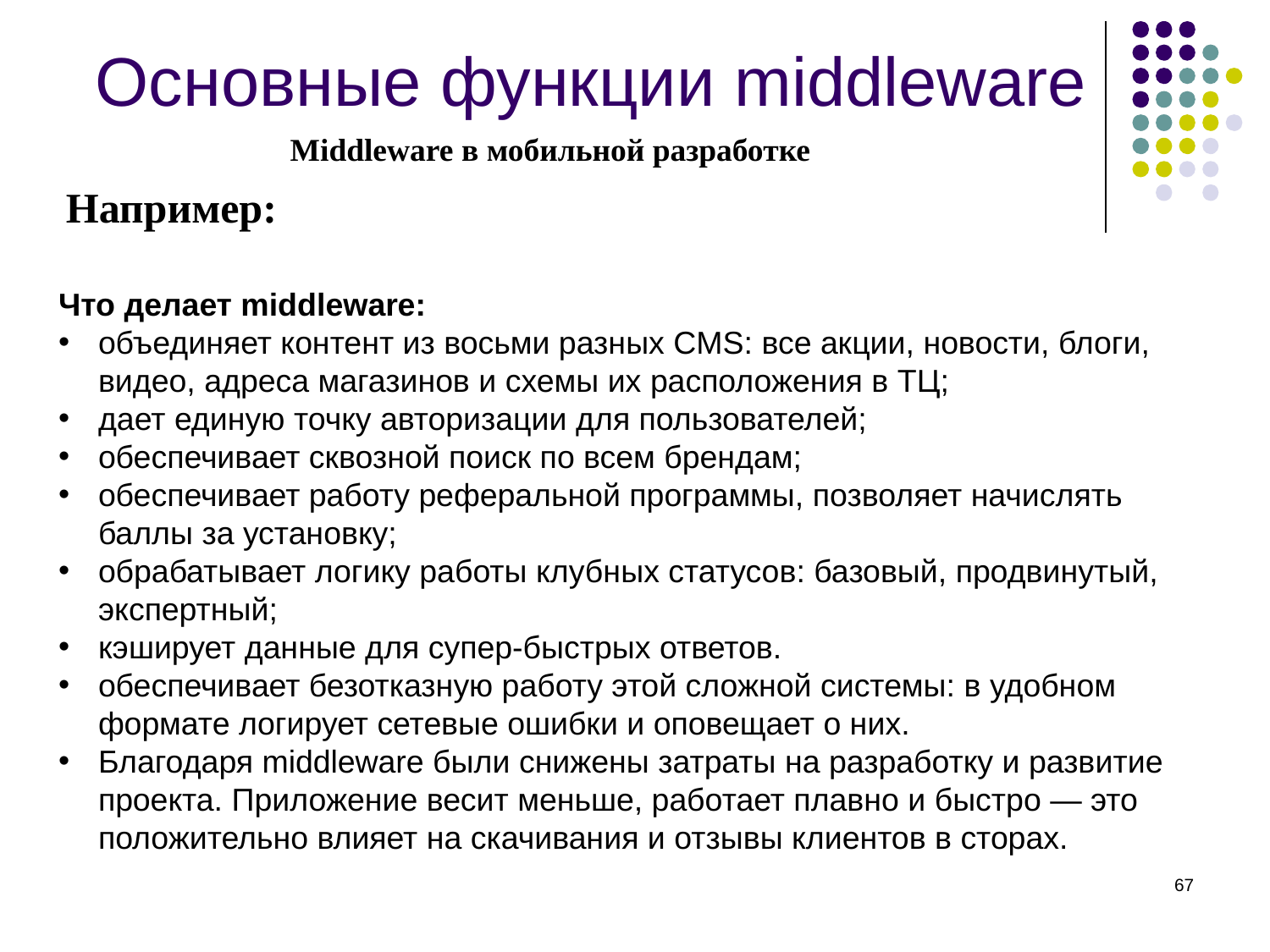

# Основные функции middleware
Middleware в мобильной разработке
Например:

Что делает middleware:
объединяет контент из восьми разных CMS: все акции, новости, блоги, видео, адреса магазинов и схемы их расположения в ТЦ;
дает единую точку авторизации для пользователей;
обеспечивает сквозной поиск по всем брендам;
обеспечивает работу реферальной программы, позволяет начислять баллы за установку;
обрабатывает логику работы клубных статусов: базовый, продвинутый, экспертный;
кэширует данные для супер-быстрых ответов.
обеспечивает безотказную работу этой сложной системы: в удобном формате логирует сетевые ошибки и оповещает о них.
Благодаря middleware были снижены затраты на разработку и развитие проекта. Приложение весит меньше, работает плавно и быстро — это положительно влияет на скачивания и отзывы клиентов в сторах.
67